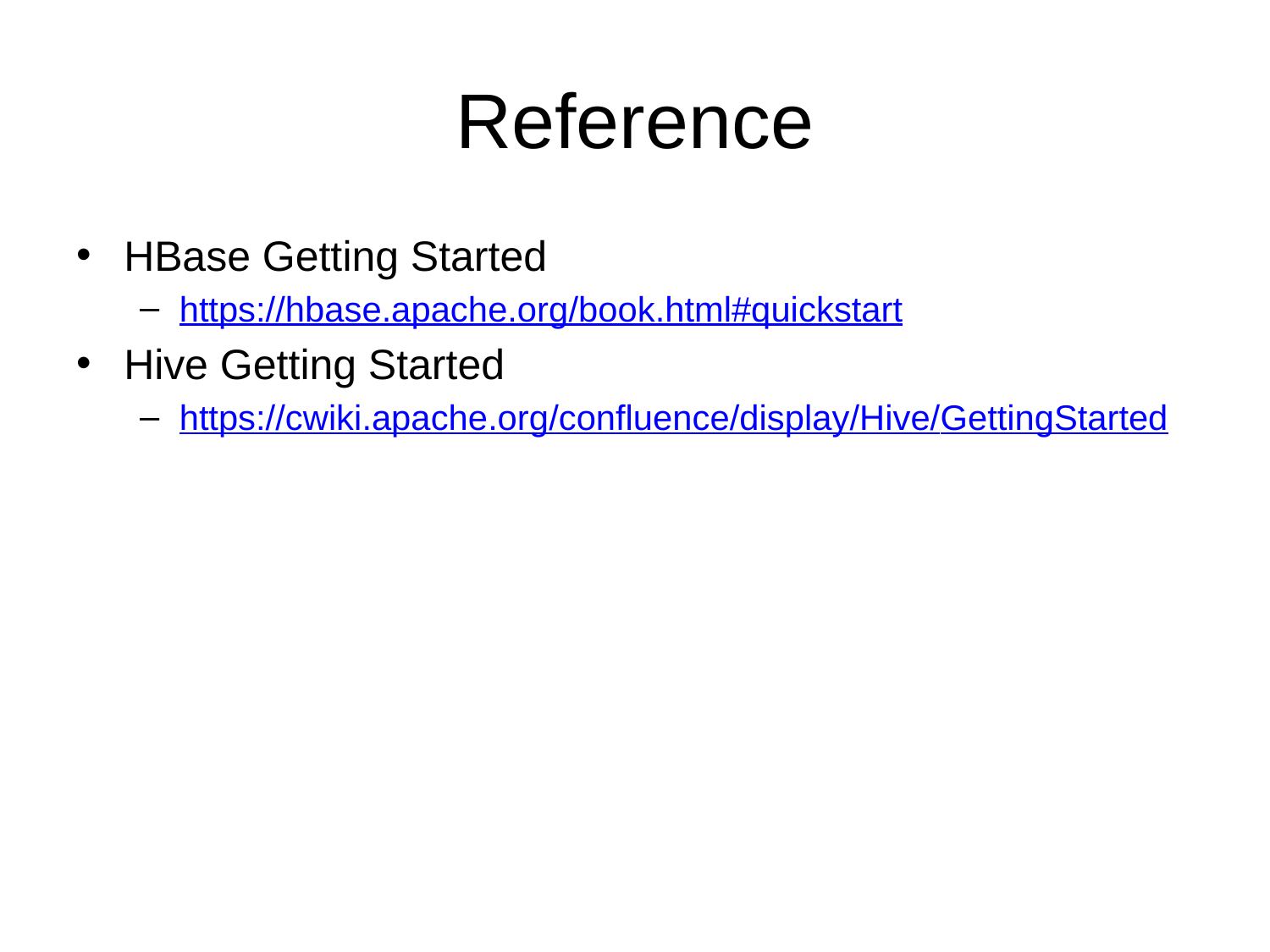

# Reference
HBase Getting Started
https://hbase.apache.org/book.html#quickstart
Hive Getting Started
https://cwiki.apache.org/confluence/display/Hive/GettingStarted